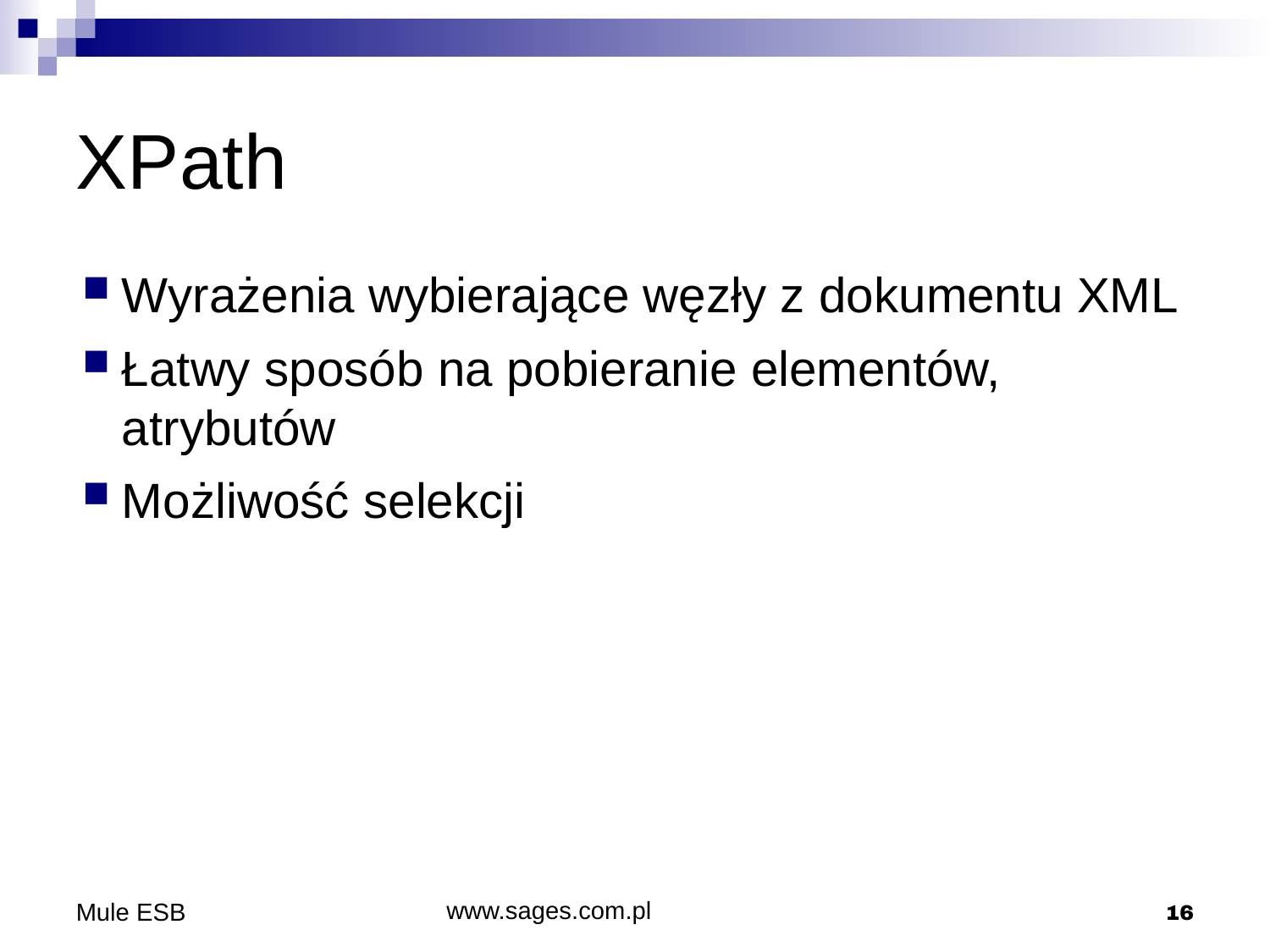

# XPath
Wyrażenia wybierające węzły z dokumentu XML
Łatwy sposób na pobieranie elementów, atrybutów
Możliwość selekcji
Mule ESB
www.sages.com.pl
16